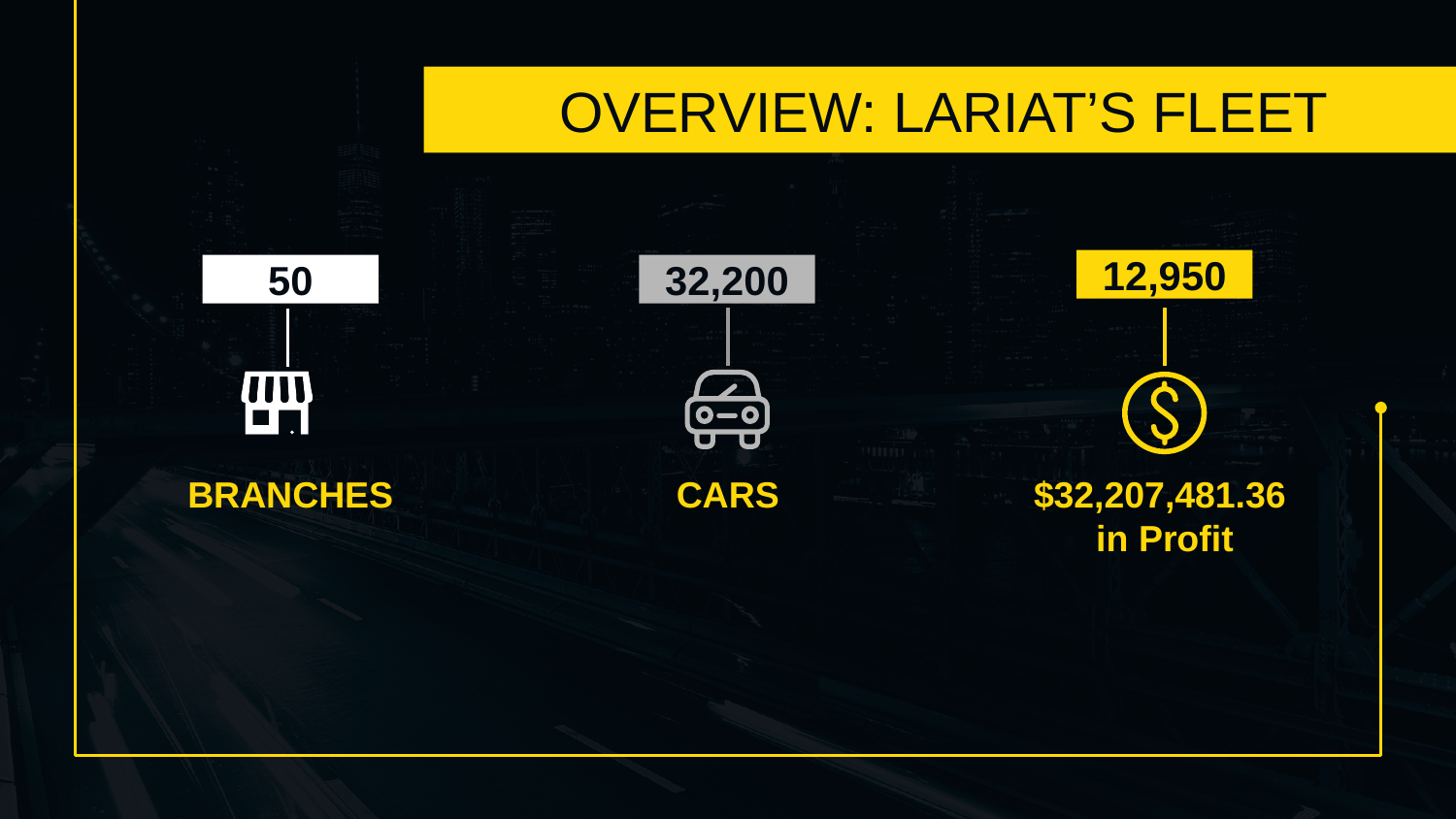

# OVERVIEW: LARIAT’S FLEET
12,950
50

32,200

BRANCHES
CARS
$32,207,481.36
in Profit